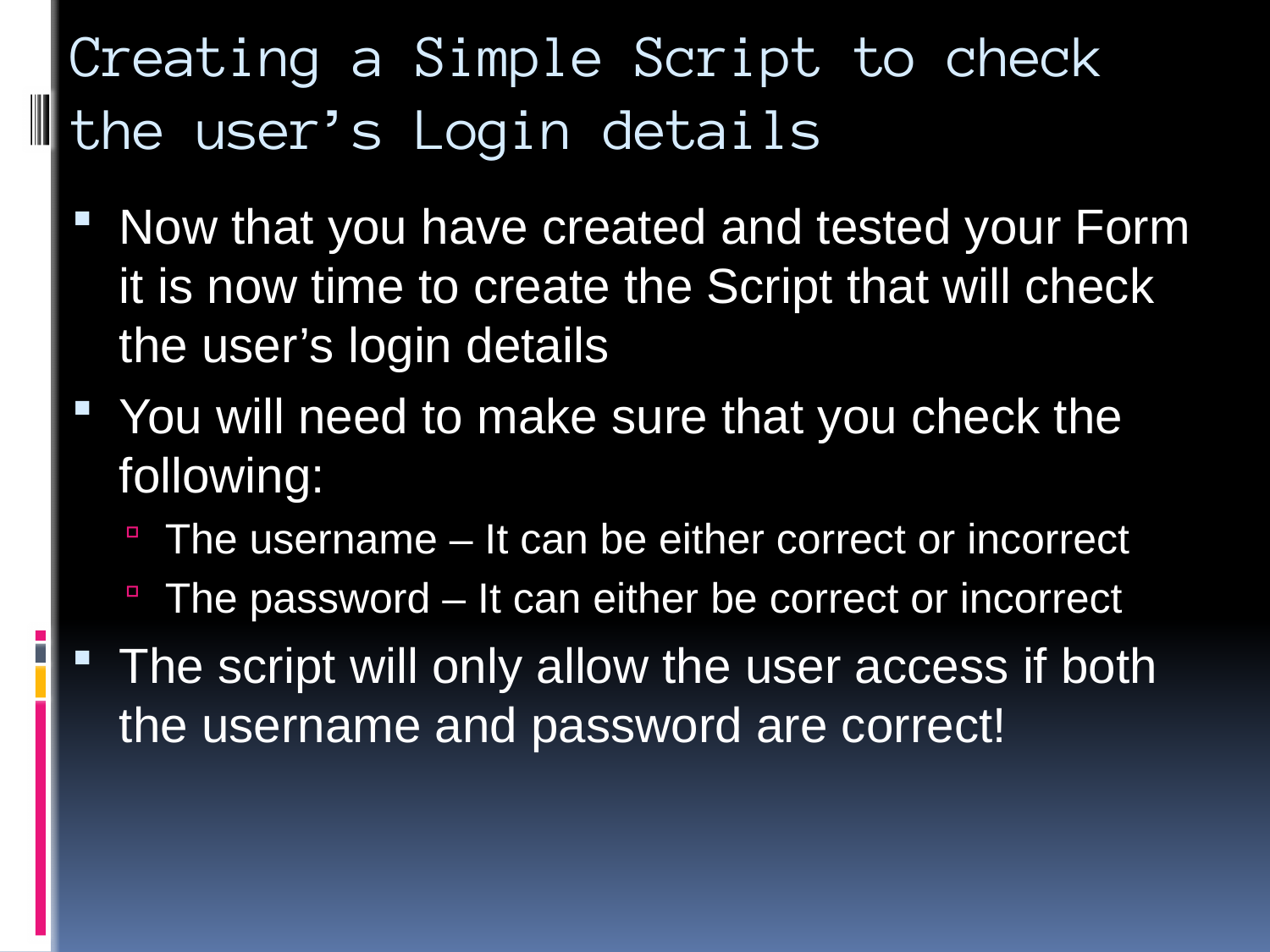

# Creating a Simple Script to check the user’s Login details
Now that you have created and tested your Form it is now time to create the Script that will check the user’s login details
You will need to make sure that you check the following:
The username – It can be either correct or incorrect
The password – It can either be correct or incorrect
The script will only allow the user access if both the username and password are correct!